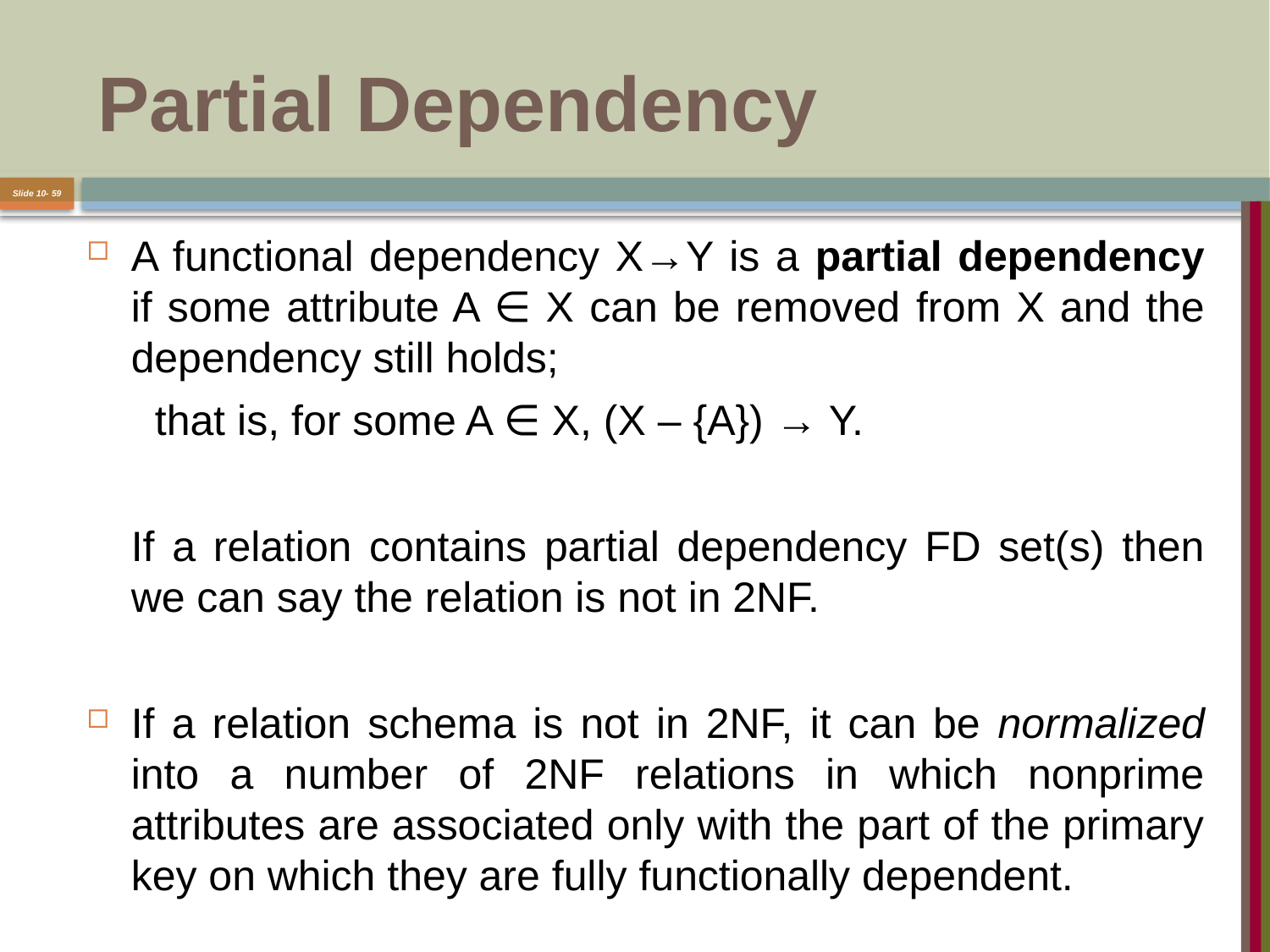

# Partial Dependency
Slide 10- 59
A functional dependency X→Y is a partial dependency if some attribute A ∈ X can be removed from X and the dependency still holds;
	  that is, for some A ∈ X, (X – {A}) → Y.

	If a relation contains partial dependency FD set(s) then we can say the relation is not in 2NF.

If a relation schema is not in 2NF, it can be normalized into a number of 2NF relations in which nonprime attributes are associated only with the part of the primary key on which they are fully functionally dependent.